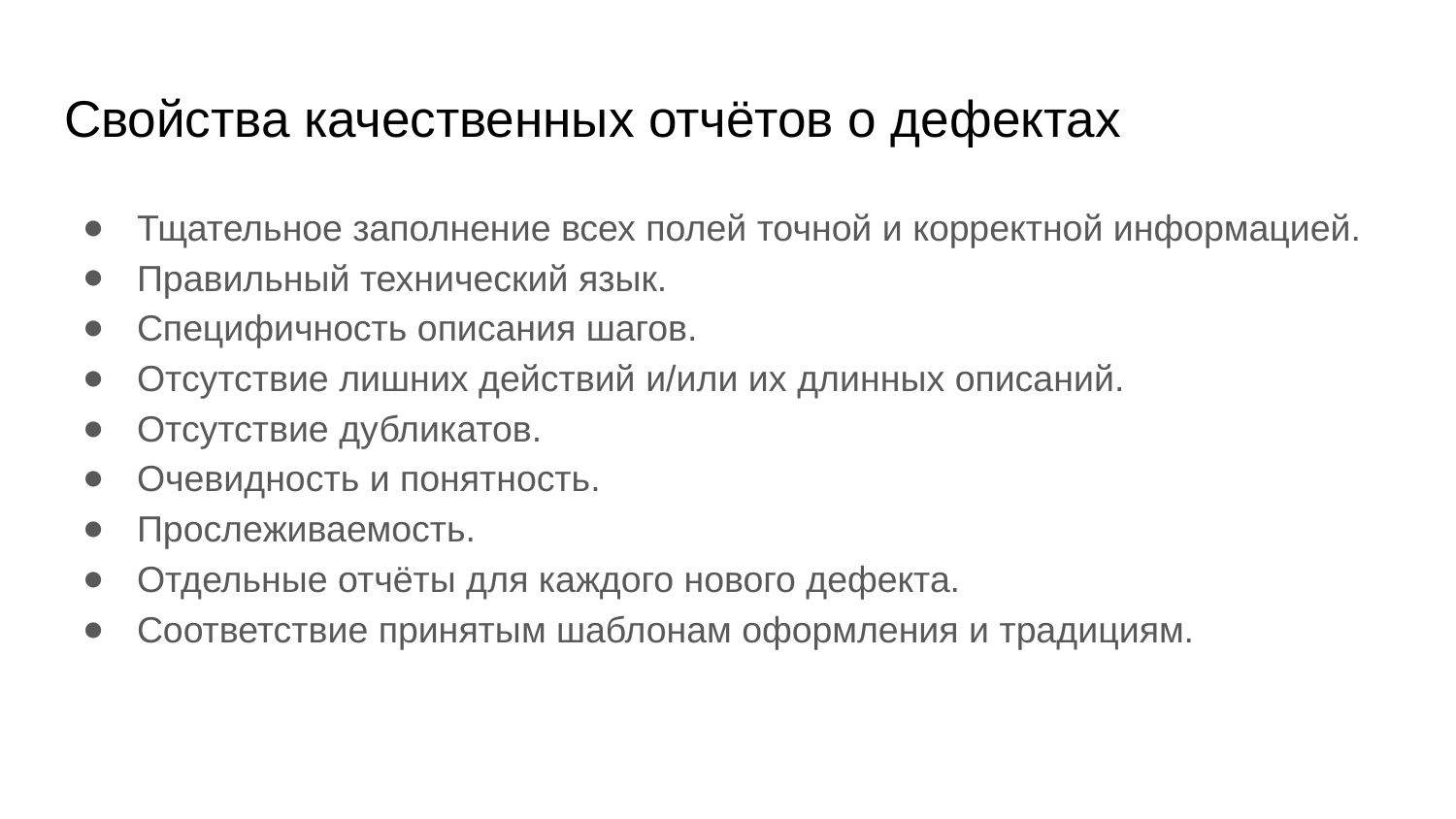

# Свойства качественных отчётов о дефектах
Тщательное заполнение всех полей точной и корректной информацией.
Правильный технический язык.
Специфичность описания шагов.
Отсутствие лишних действий и/или их длинных описаний.
Отсутствие дубликатов.
Очевидность и понятность.
Прослеживаемость.
Отдельные отчёты для каждого нового дефекта.
Соответствие принятым шаблонам оформления и традициям.